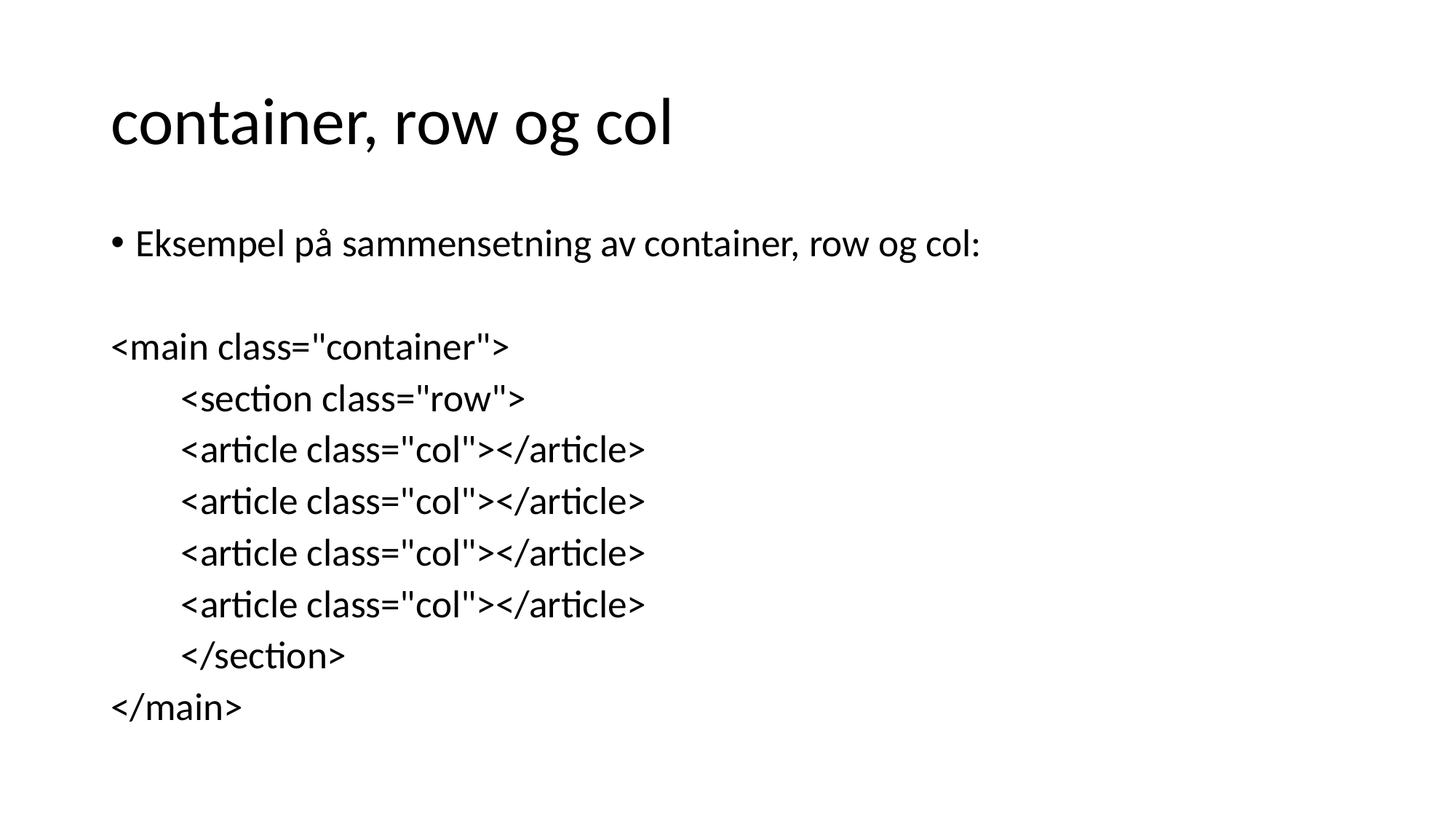

# container, row og col
Eksempel på sammensetning av container, row og col:

<main class="container">
	<section class="row">
		<article class="col"></article>
		<article class="col"></article>
		<article class="col"></article>
		<article class="col"></article>
	</section>
</main>